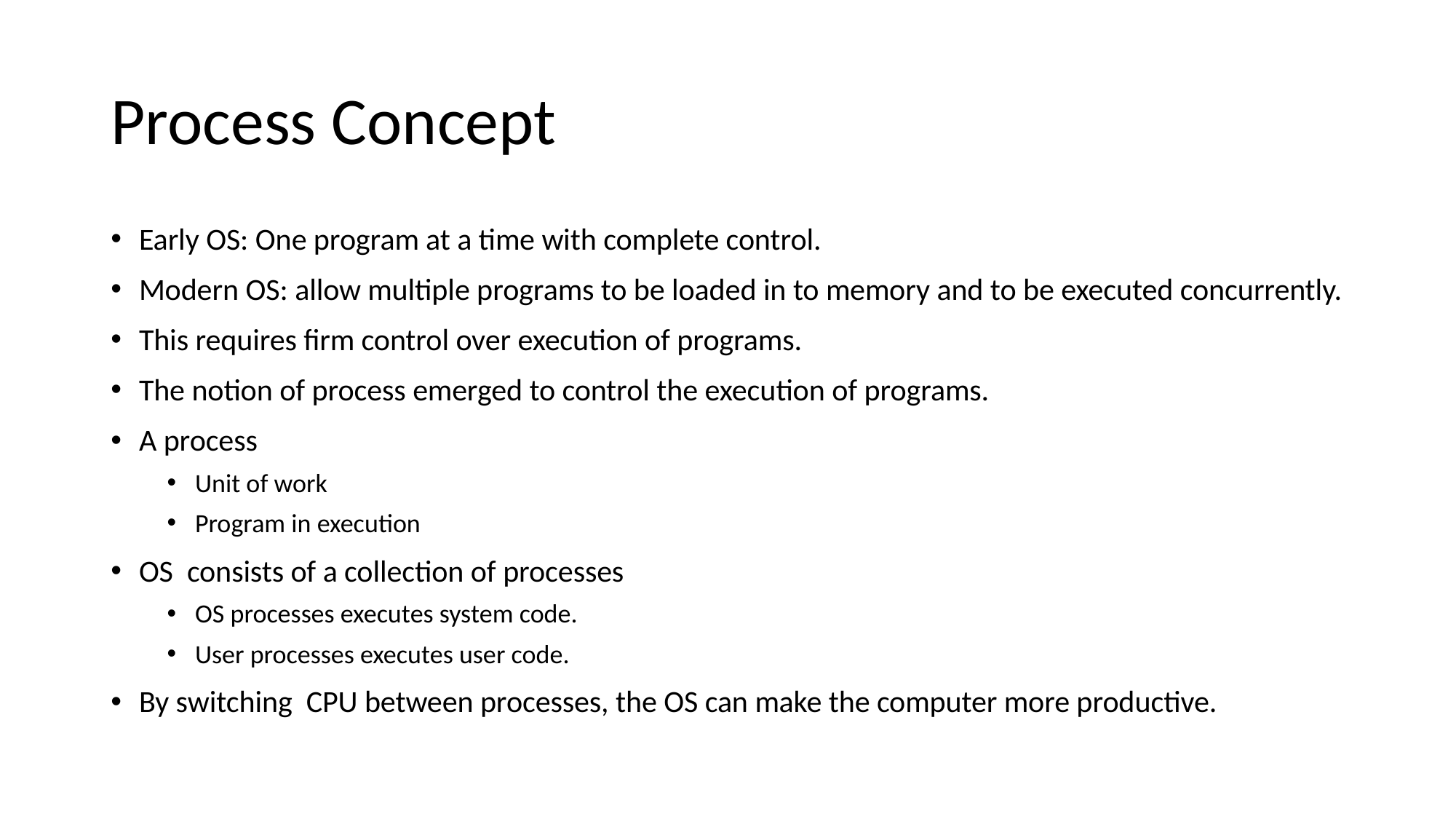

# Process Concept
Early OS: One program at a time with complete control.
Modern OS: allow multiple programs to be loaded in to memory and to be executed concurrently.
This requires firm control over execution of programs.
The notion of process emerged to control the execution of programs.
A process
Unit of work
Program in execution
OS  consists of a collection of processes
OS processes executes system code.
User processes executes user code.
By switching  CPU between processes, the OS can make the computer more productive.